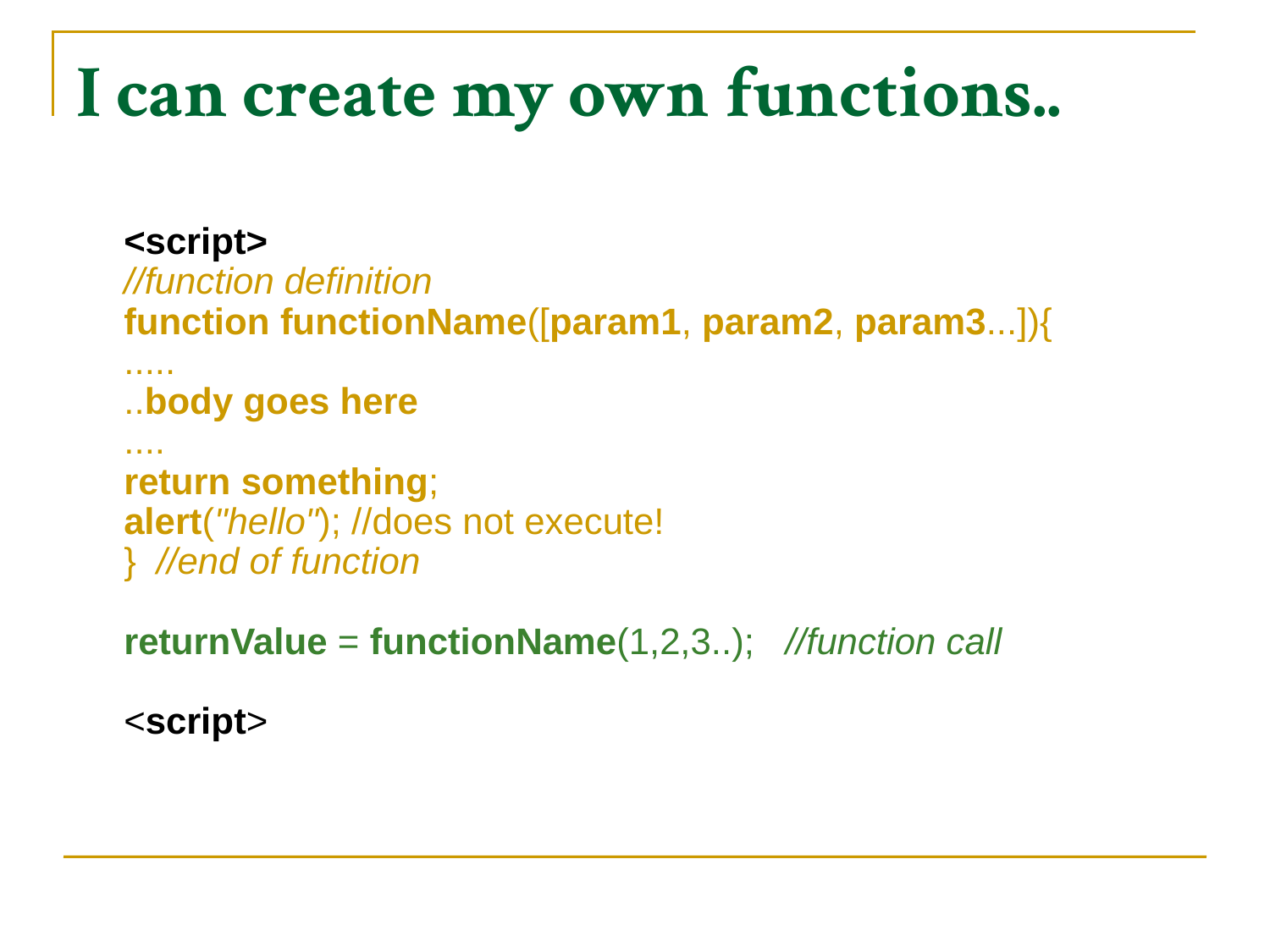

# I can create my own functions..
	<script>
//function definition
function functionName([param1, param2, param3...]){
.....
..body goes here
....
return something;
alert("hello"); //does not execute!
}  //end of function
returnValue = functionName(1,2,3..);   //function call
<script>